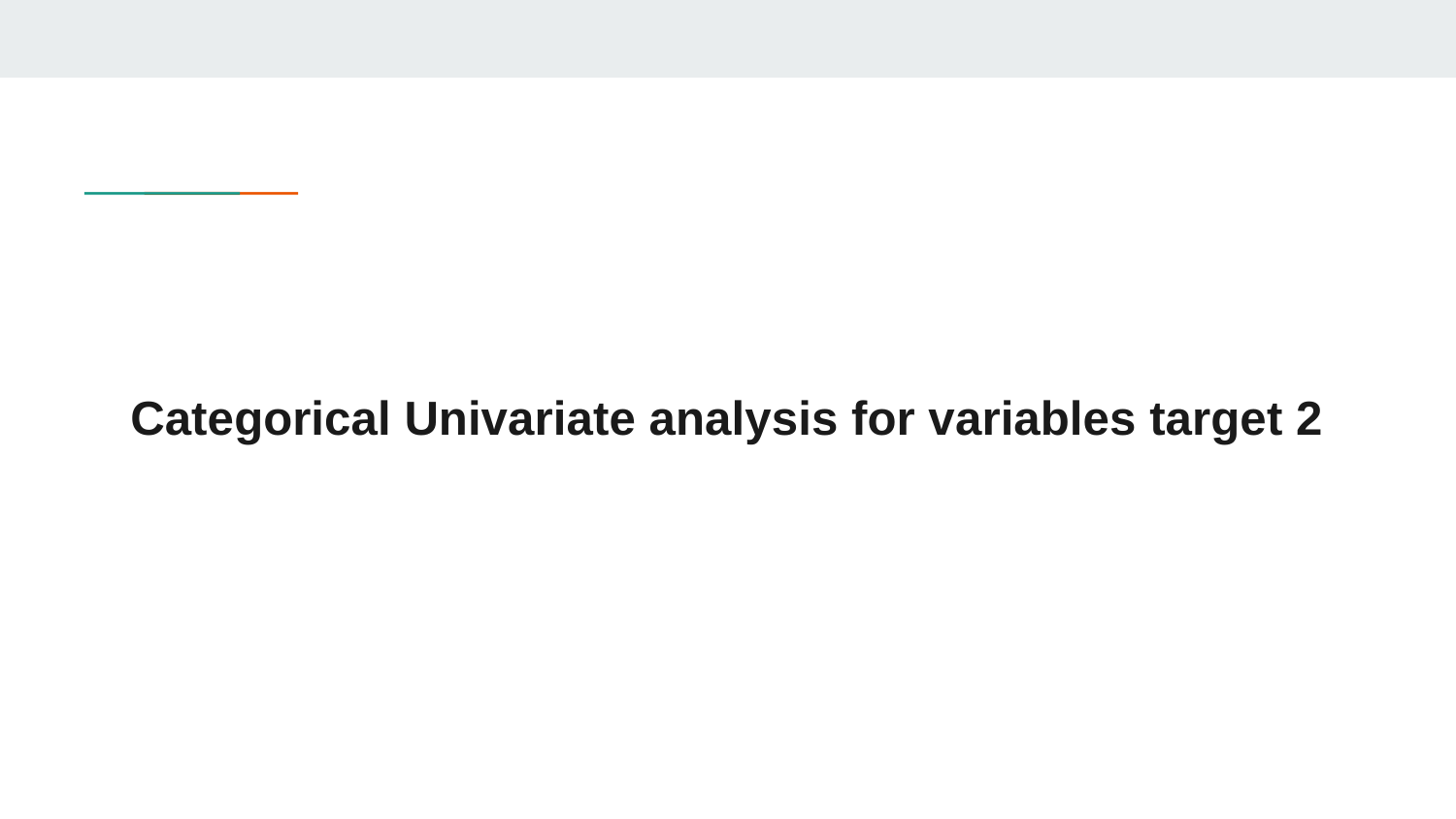

# Categorical Univariate analysis for variables target 2